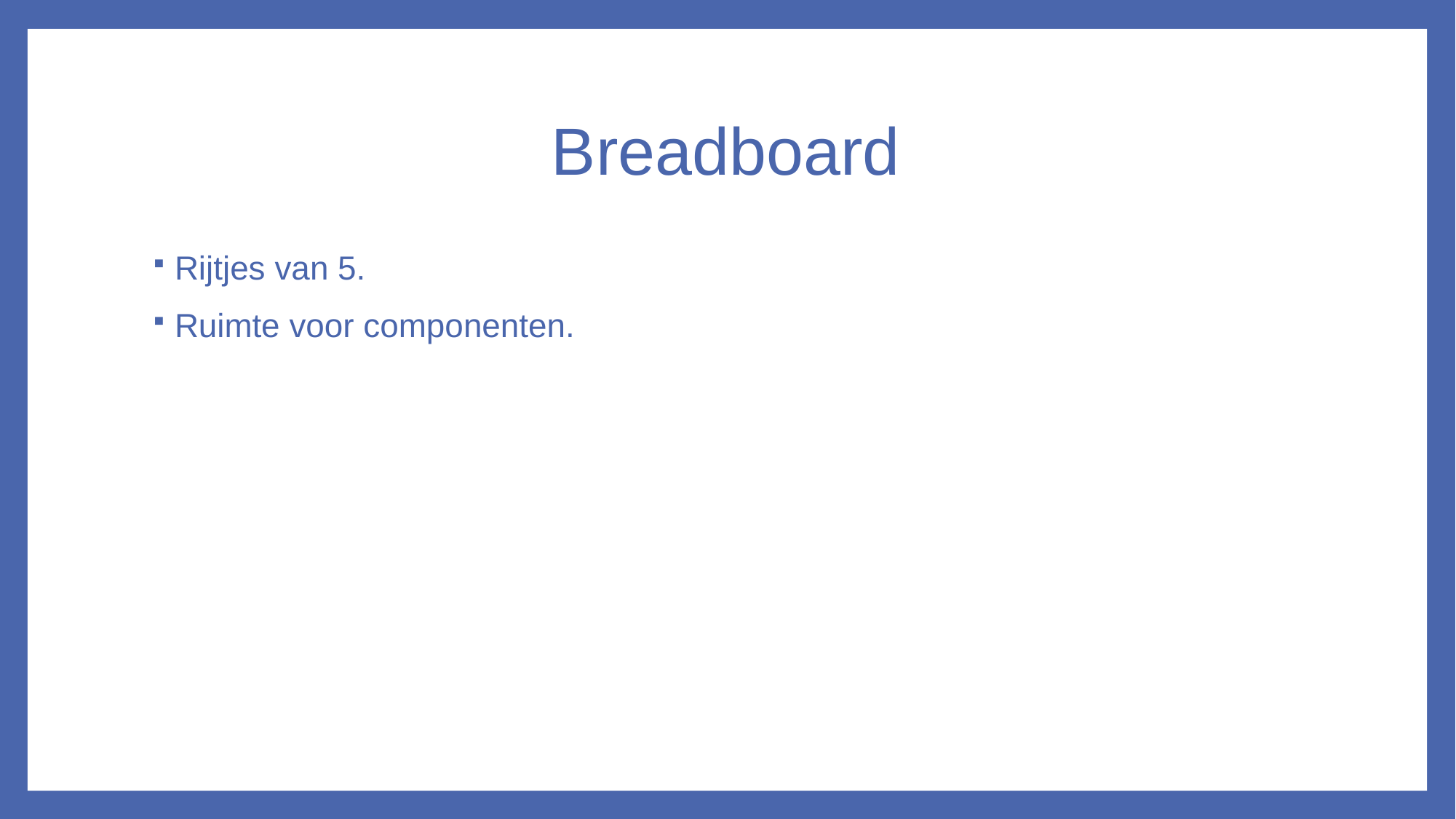

# Breadboard
Rijtjes van 5.
Ruimte voor componenten.